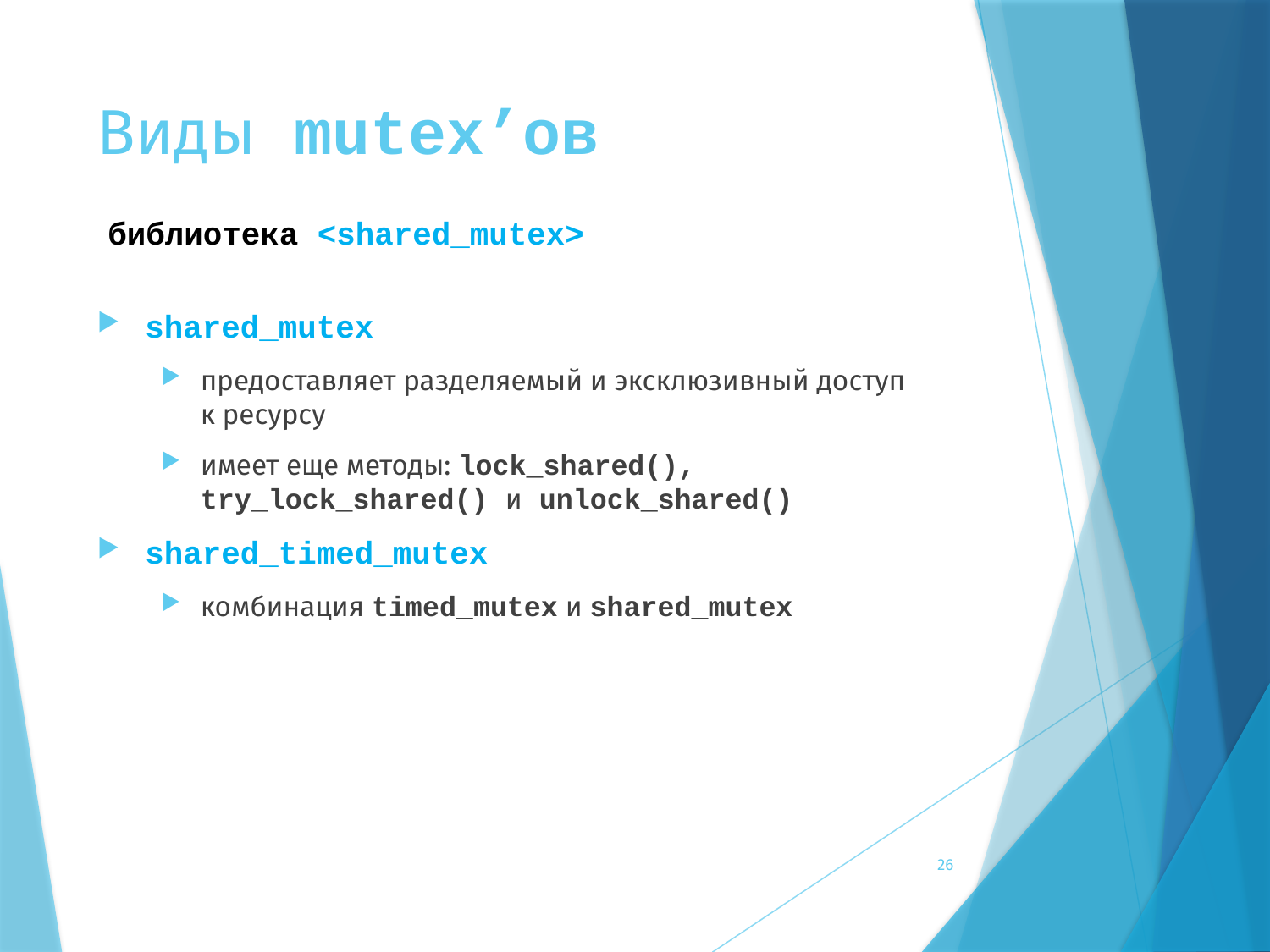

# Виды mutex’ов
библиотека <shared_mutex>
shared_mutex
предоставляет разделяемый и эксклюзивный доступ к ресурсу
имеет еще методы: lock_shared(), try_lock_shared() и unlock_shared()
shared_timed_mutex
комбинация timed_mutex и shared_mutex

26